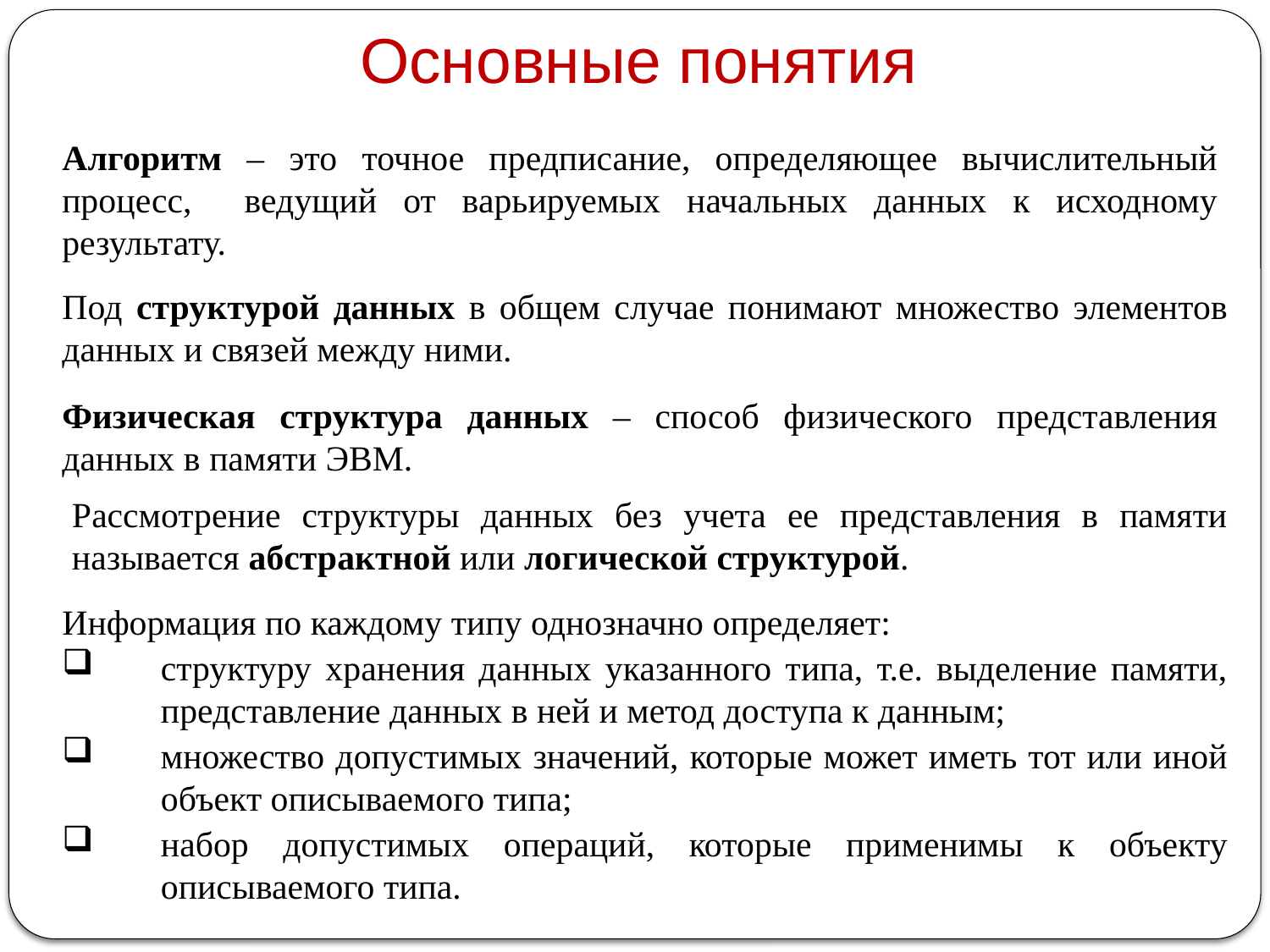

# Основные понятия
Алгоритм – это точное предписание, определяющее вычислительный процесс,  ведущий от варьируемых начальных данных к исходному результату.
Под структурой данных в общем случае понимают множество элементов данных и связей между ними.
Физическая структура данных – способ физического представления данных в памяти ЭВМ.
Рассмотрение структуры данных без учета ее представления в памяти называется абстрактной или логической структурой.
Информация по каждому типу однозначно определяет:
структуру хранения данных указанного типа, т.е. выделение памяти, представление данных в ней и метод доступа к данным;
множество допустимых значений, которые может иметь тот или иной объект описываемого типа;
набор допустимых операций, которые применимы к объекту описываемого типа.